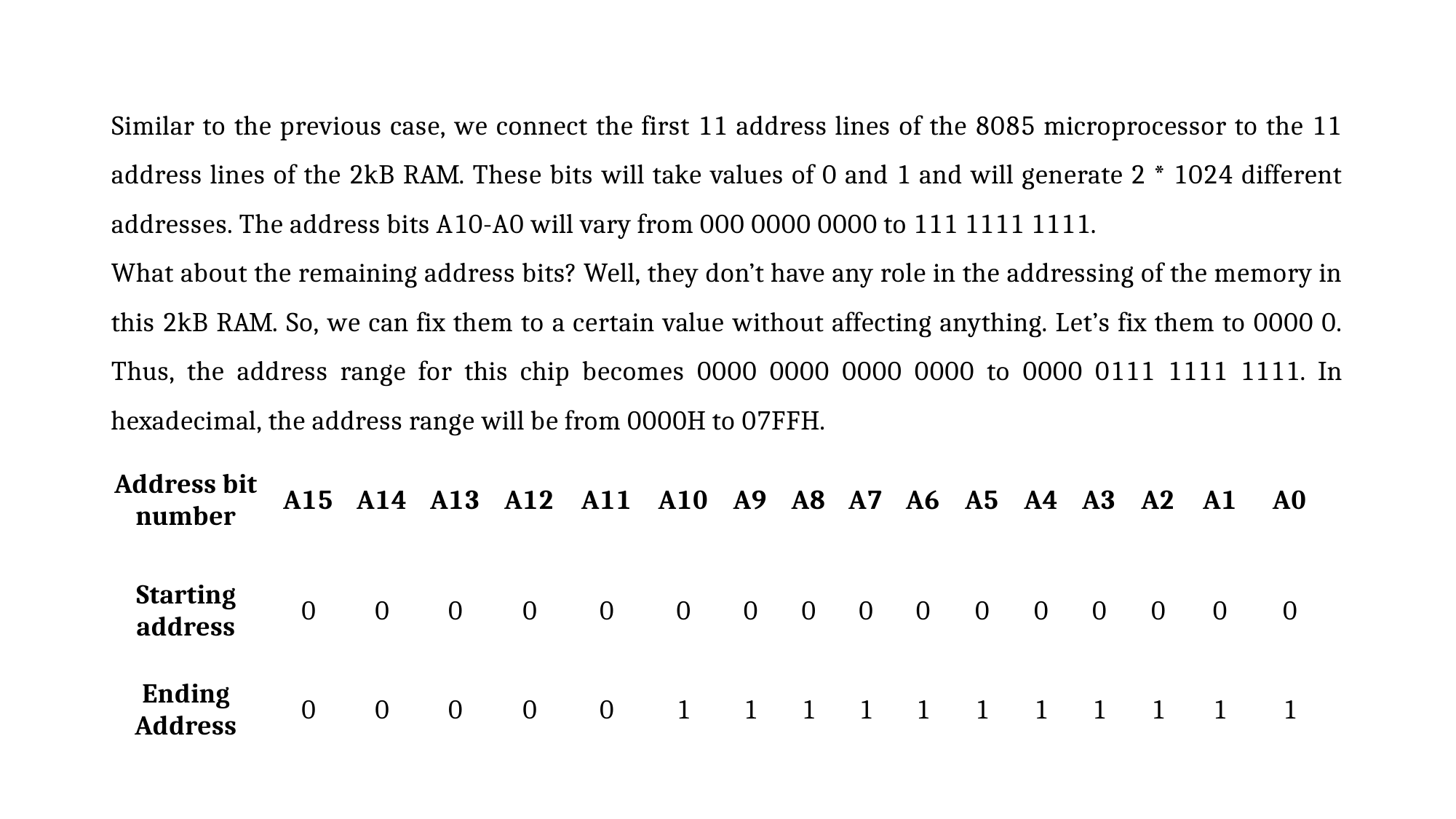

Similar to the previous case, we connect the first 11 address lines of the 8085 microprocessor to the 11 address lines of the 2kB RAM. These bits will take values of 0 and 1 and will generate 2 * 1024 different addresses. The address bits A10-A0 will vary from 000 0000 0000 to 111 1111 1111.
What about the remaining address bits? Well, they don’t have any role in the addressing of the memory in this 2kB RAM. So, we can fix them to a certain value without affecting anything. Let’s fix them to 0000 0. Thus, the address range for this chip becomes 0000 0000 0000 0000 to 0000 0111 1111 1111. In hexadecimal, the address range will be from 0000H to 07FFH.

| Address bit number | A15 | A14 | A13 | A12 | A11 | A10 | A9 | A8 | A7 | A6 | A5 | A4 | A3 | A2 | A1 | A0 |
| --- | --- | --- | --- | --- | --- | --- | --- | --- | --- | --- | --- | --- | --- | --- | --- | --- |
| Starting address | 0 | 0 | 0 | 0 | 0 | 0 | 0 | 0 | 0 | 0 | 0 | 0 | 0 | 0 | 0 | 0 |
| Ending Address | 0 | 0 | 0 | 0 | 0 | 1 | 1 | 1 | 1 | 1 | 1 | 1 | 1 | 1 | 1 | 1 |